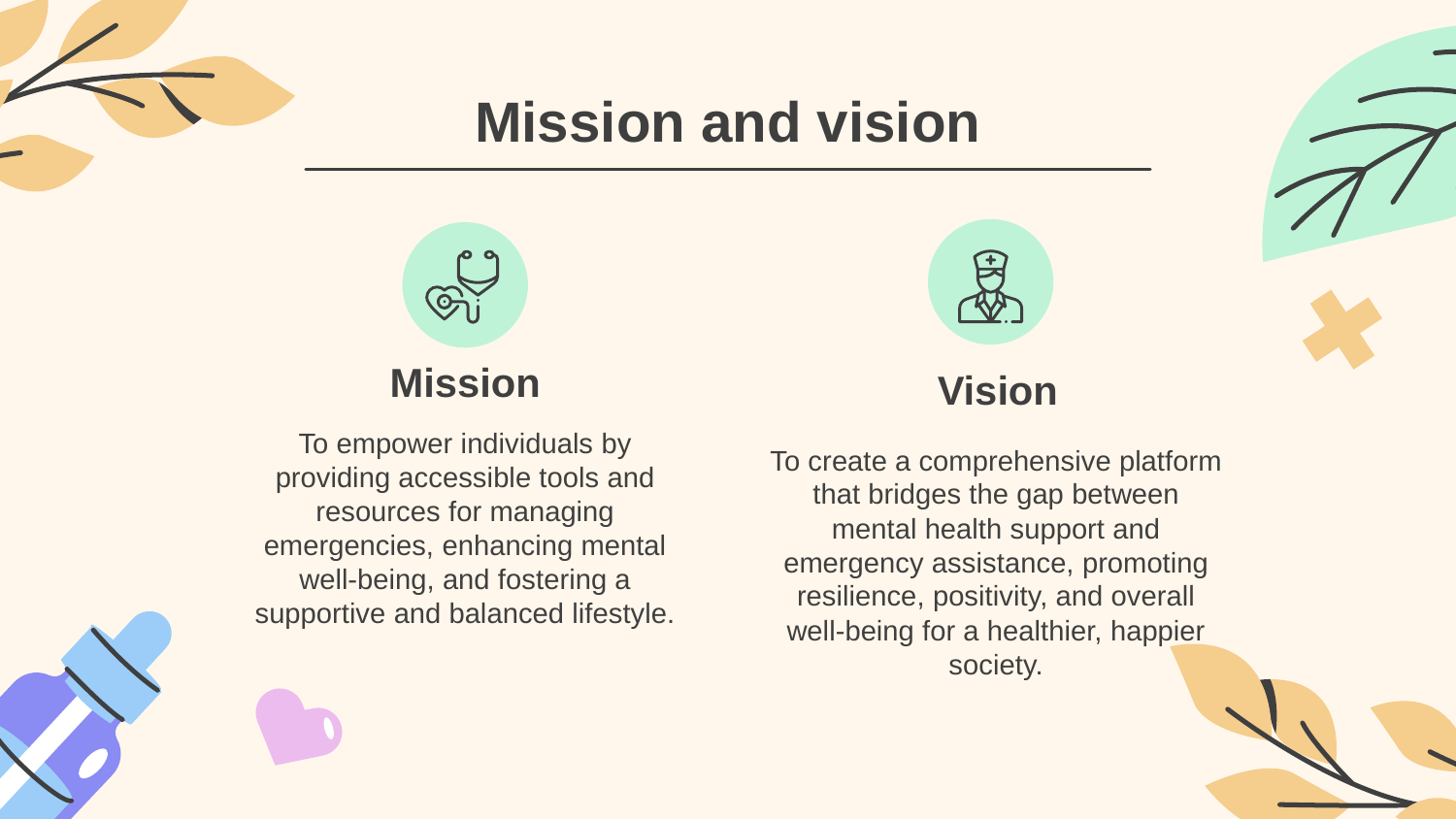

# Mission and vision

Mission
Vision
To empower individuals by providing accessible tools and resources for managing emergencies, enhancing mental well-being, and fostering a supportive and balanced lifestyle.
To create a comprehensive platform that bridges the gap between mental health support and emergency assistance, promoting resilience, positivity, and overall well-being for a healthier, happier society.